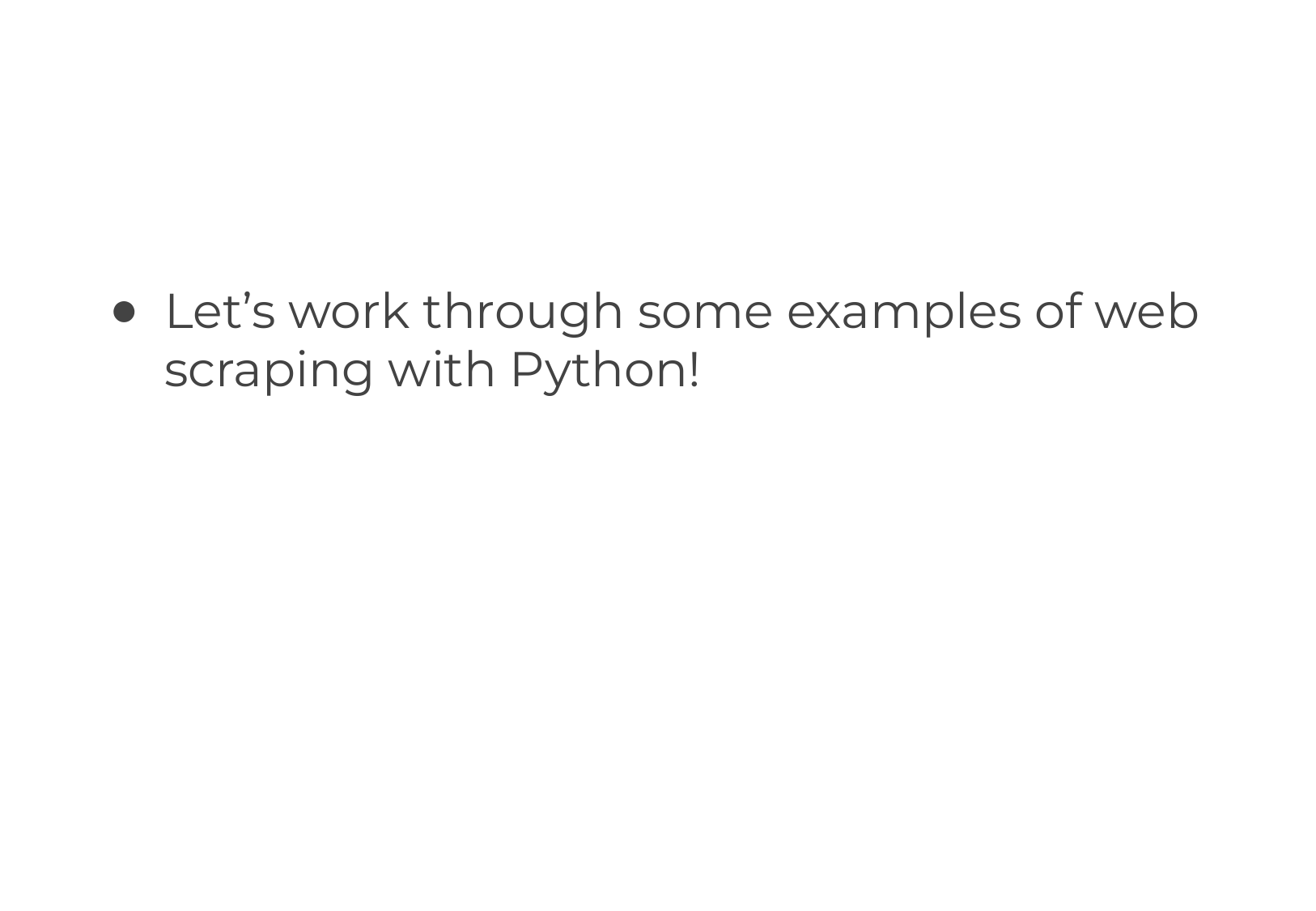

Let’s work through some examples of web scraping with Python!